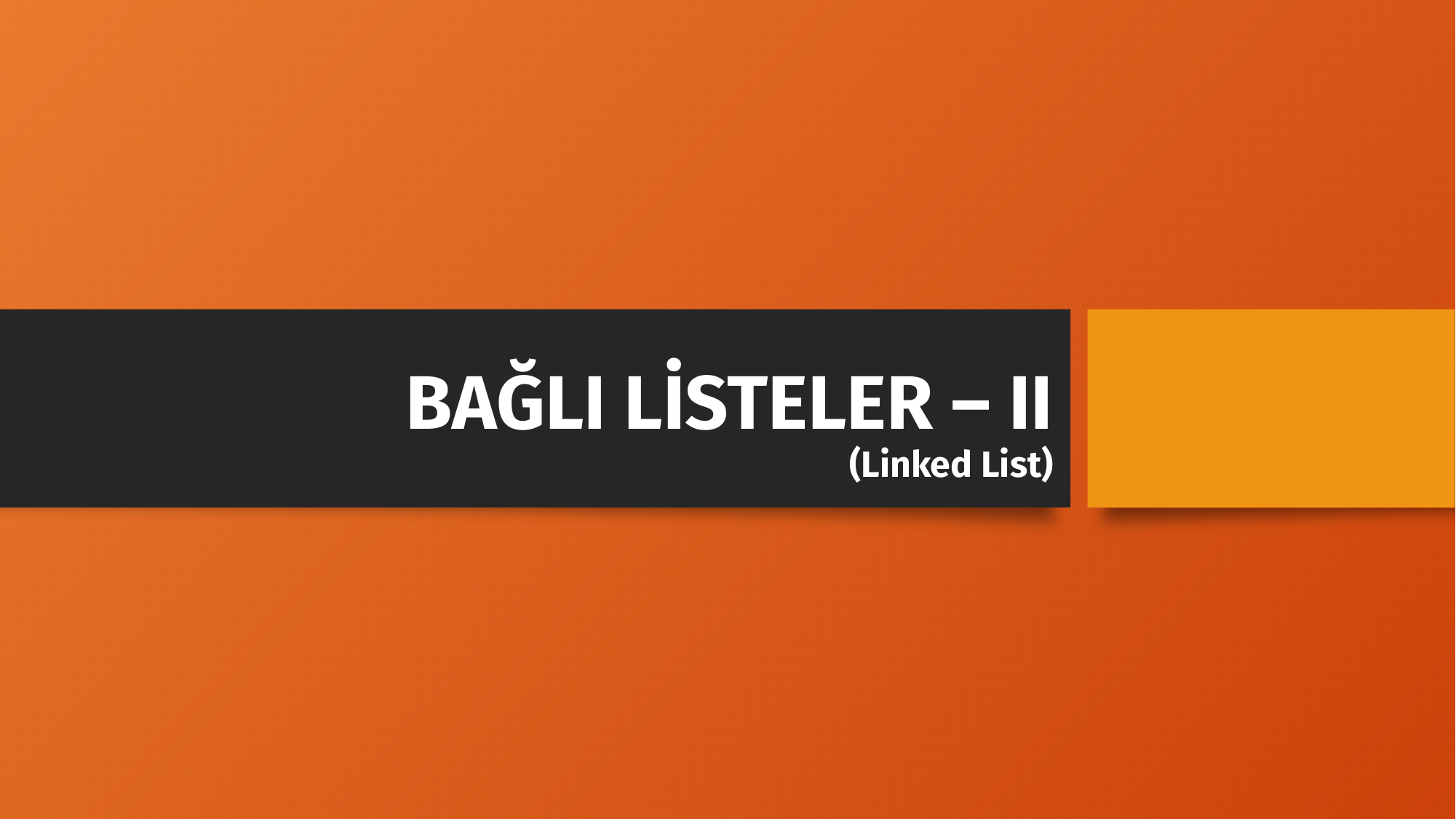

# BAĞLI LİSTELER – II (Linked List)